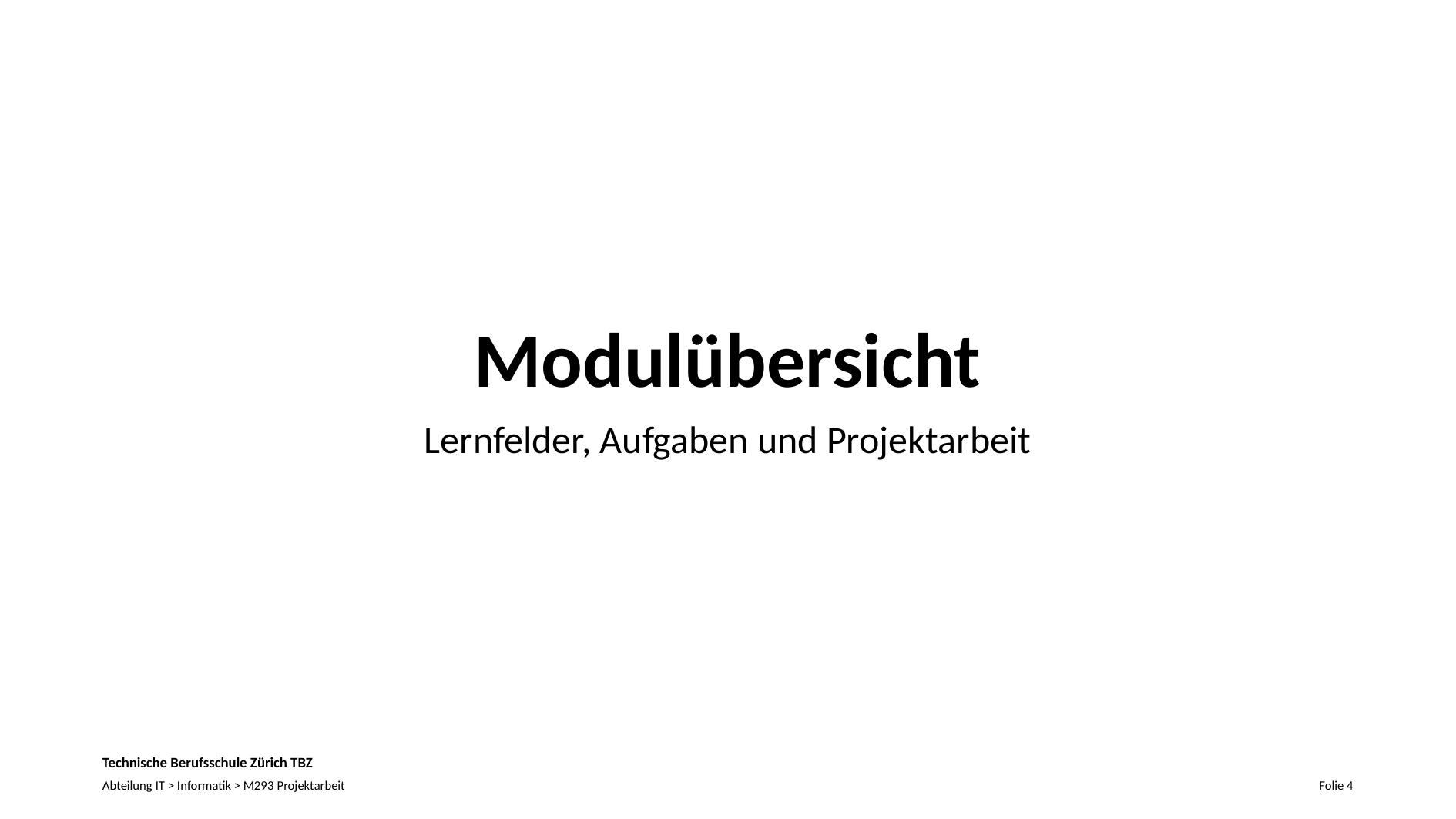

# Modulübersicht
Lernfelder, Aufgaben und Projektarbeit
Folie 4
Abteilung IT > Informatik > M293 Projektarbeit